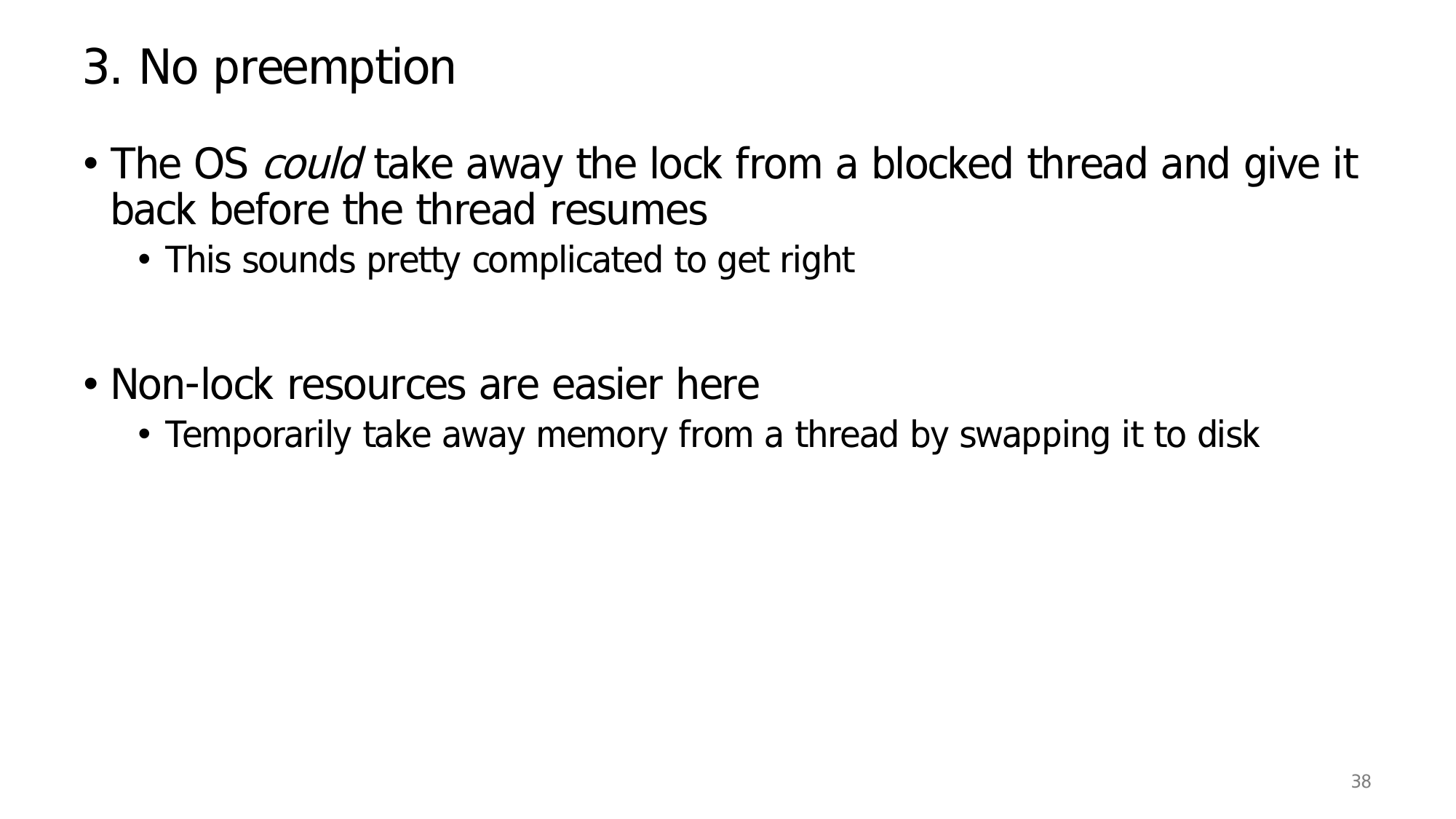

# 3. No preemption
The OS could take away the lock from a blocked thread and give it back before the thread resumes
This sounds pretty complicated to get right

Non-lock resources are easier here
Temporarily take away memory from a thread by swapping it to disk
38